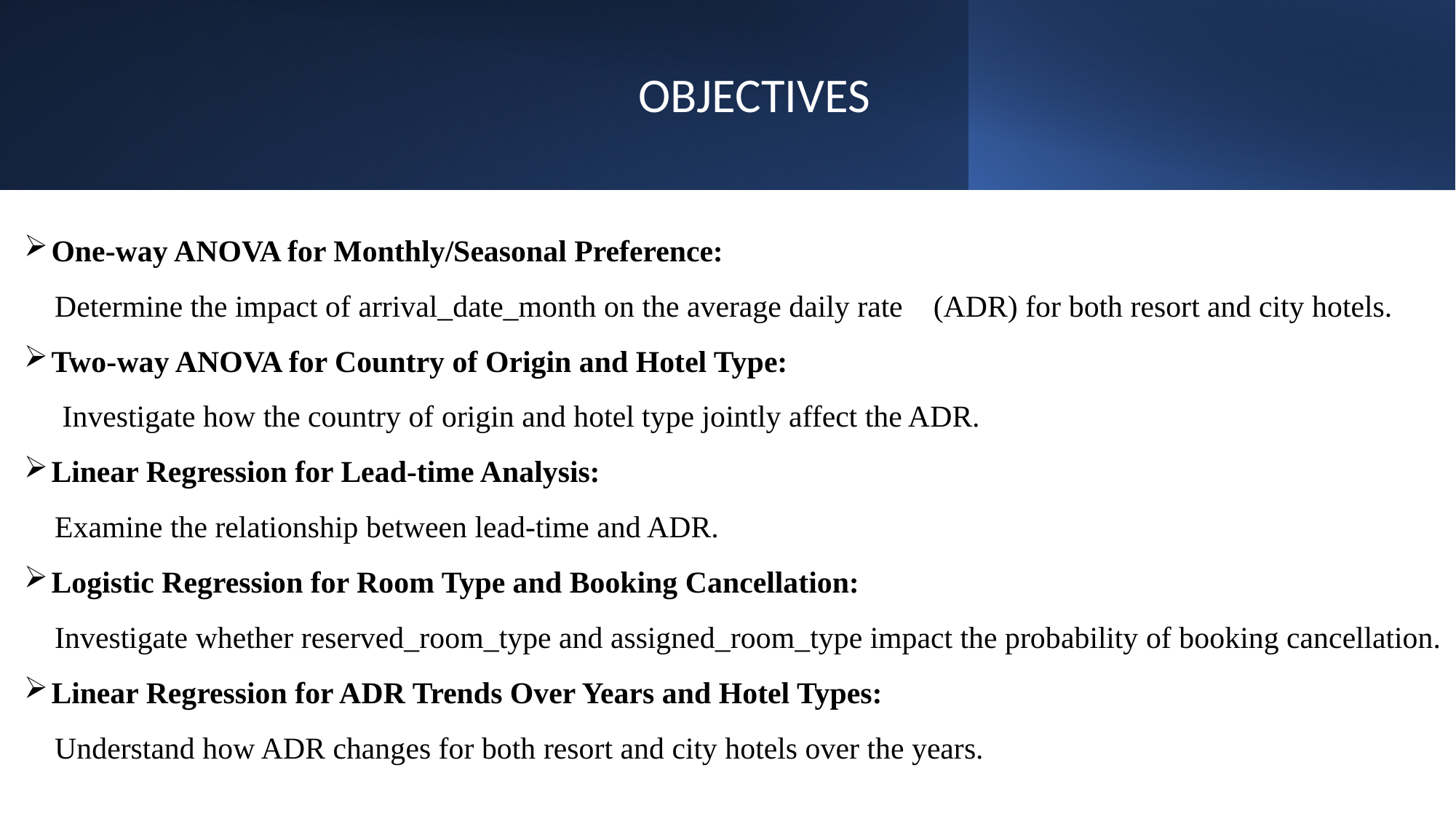

# OBJECTIVES
One-way ANOVA for Monthly/Seasonal Preference:
    Determine the impact of arrival_date_month on the average daily rate    (ADR) for both resort and city hotels.
Two-way ANOVA for Country of Origin and Hotel Type:
     Investigate how the country of origin and hotel type jointly affect the ADR.
Linear Regression for Lead-time Analysis:
    Examine the relationship between lead-time and ADR.
Logistic Regression for Room Type and Booking Cancellation:
    Investigate whether reserved_room_type and assigned_room_type impact the probability of booking cancellation.
Linear Regression for ADR Trends Over Years and Hotel Types:
    Understand how ADR changes for both resort and city hotels over the years.